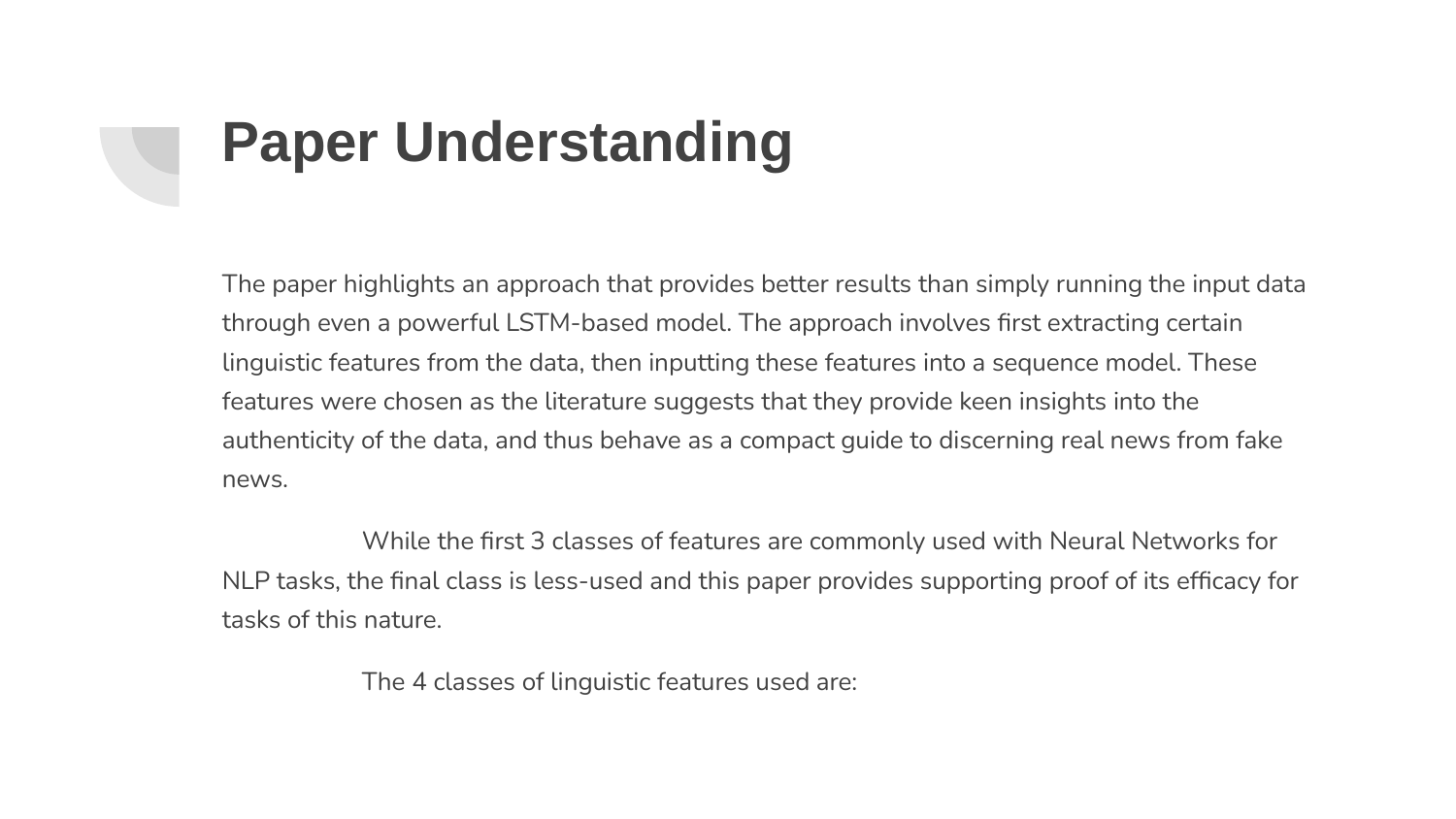

# Paper Understanding
The paper highlights an approach that provides better results than simply running the input data through even a powerful LSTM-based model. The approach involves first extracting certain linguistic features from the data, then inputting these features into a sequence model. These features were chosen as the literature suggests that they provide keen insights into the authenticity of the data, and thus behave as a compact guide to discerning real news from fake news.
	While the first 3 classes of features are commonly used with Neural Networks for NLP tasks, the final class is less-used and this paper provides supporting proof of its efficacy for tasks of this nature.
	The 4 classes of linguistic features used are: